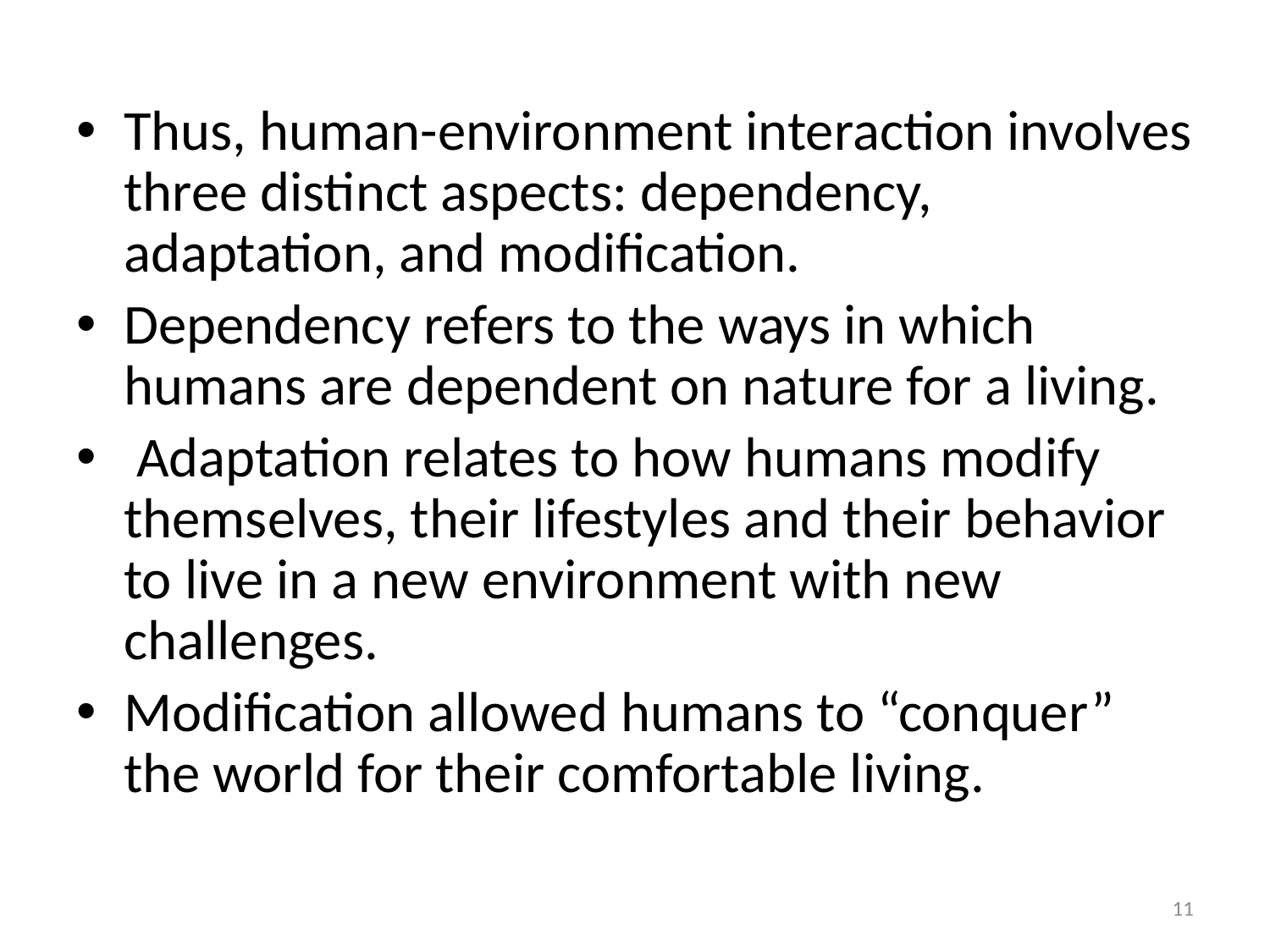

#
Thus, human-environment interaction involves three distinct aspects: dependency, adaptation, and modification.
Dependency refers to the ways in which humans are dependent on nature for a living.
 Adaptation relates to how humans modify themselves, their lifestyles and their behavior to live in a new environment with new challenges.
Modification allowed humans to “conquer” the world for their comfortable living.
11